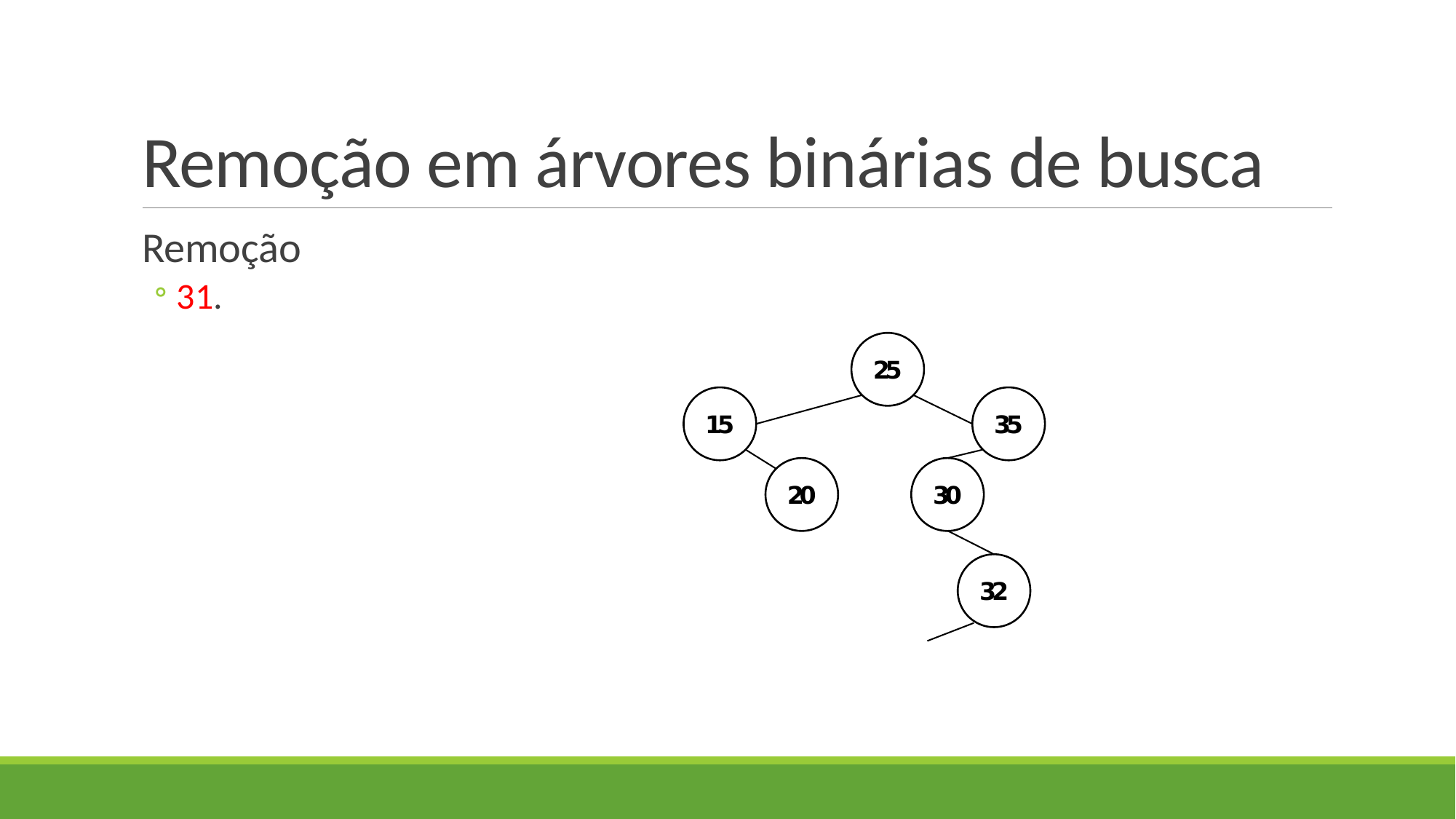

# Remoção em árvores binárias de busca
Remoção
31.

25
15
35
20
30
32